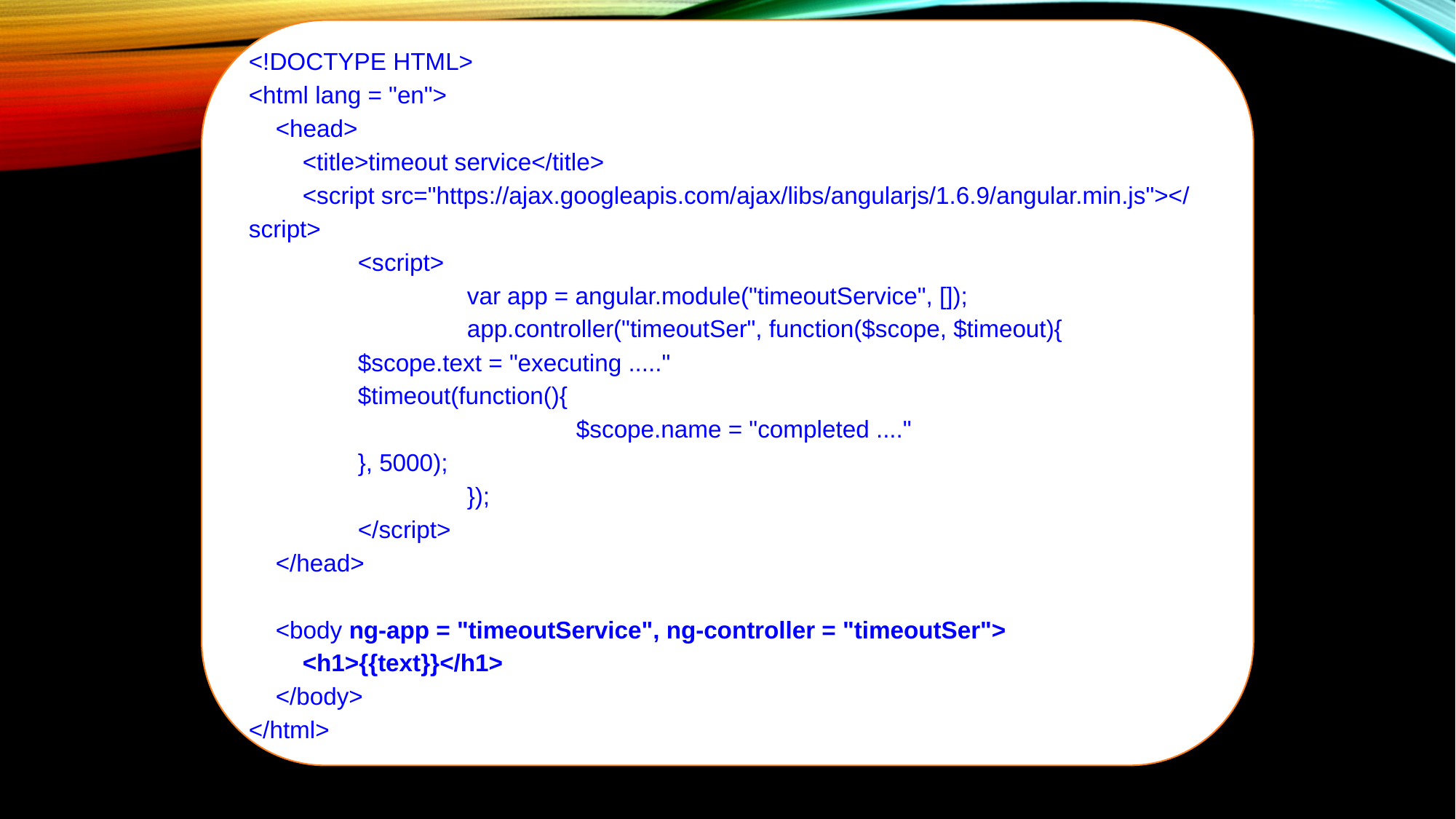

<!DOCTYPE HTML>
<html lang = "en">
    <head>
        <title>timeout service</title>
        <script src="https://ajax.googleapis.com/ajax/libs/angularjs/1.6.9/angular.min.js"></script>
	<script>
		var app = angular.module("timeoutService", []);
		app.controller("timeoutSer", function($scope, $timeout){
                	$scope.text = "executing ....."
                	$timeout(function(){
                    		$scope.name = "completed ...."
                	}, 5000);
		});
	</script>
    </head>

    <body ng-app = "timeoutService", ng-controller = "timeoutSer">
        <h1>{{text}}</h1>
    </body>
</html>